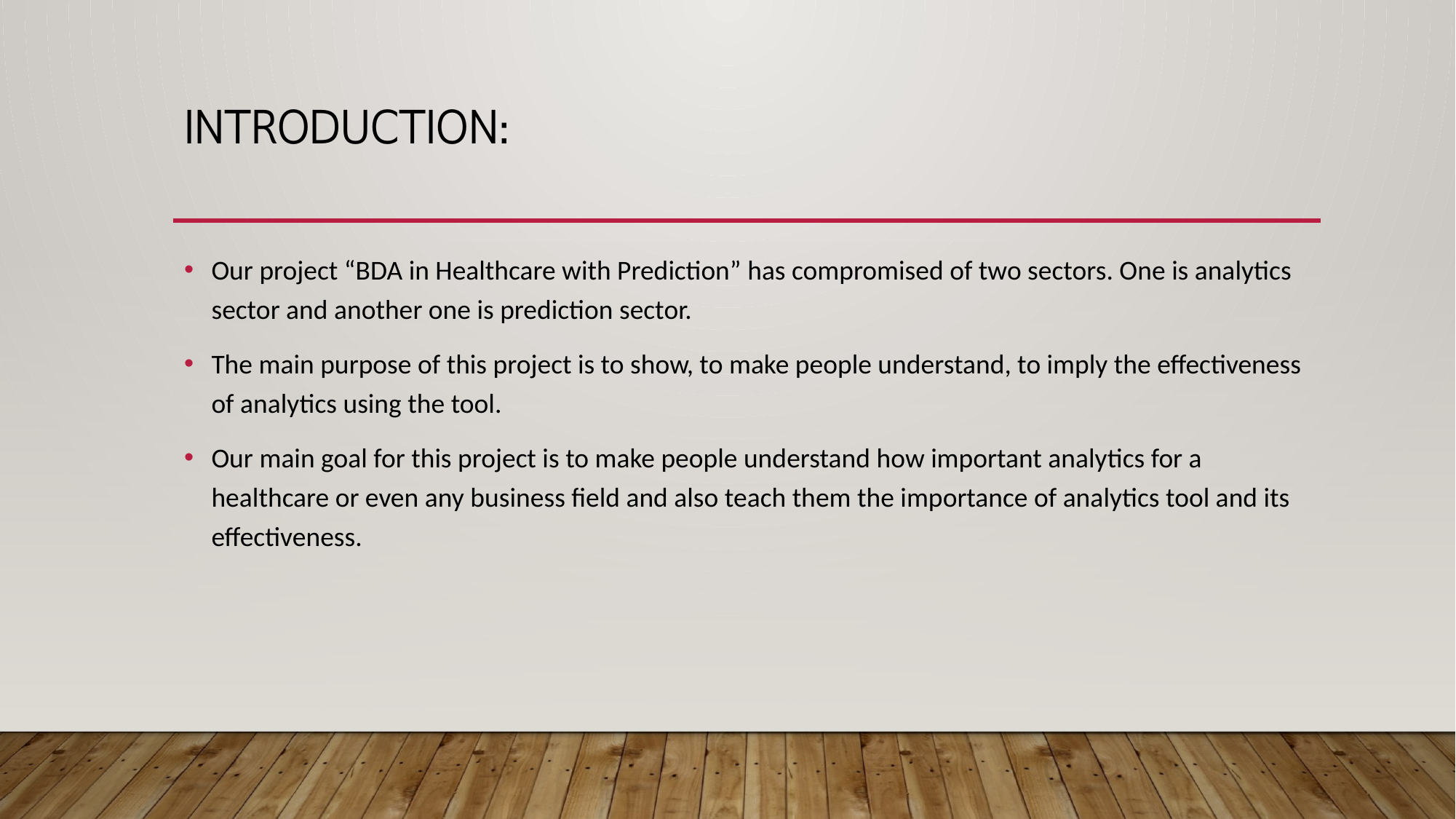

# Introduction:
Our project “BDA in Healthcare with Prediction” has compromised of two sectors. One is analytics sector and another one is prediction sector.
The main purpose of this project is to show, to make people understand, to imply the effectiveness of analytics using the tool.
Our main goal for this project is to make people understand how important analytics for a healthcare or even any business field and also teach them the importance of analytics tool and its effectiveness.